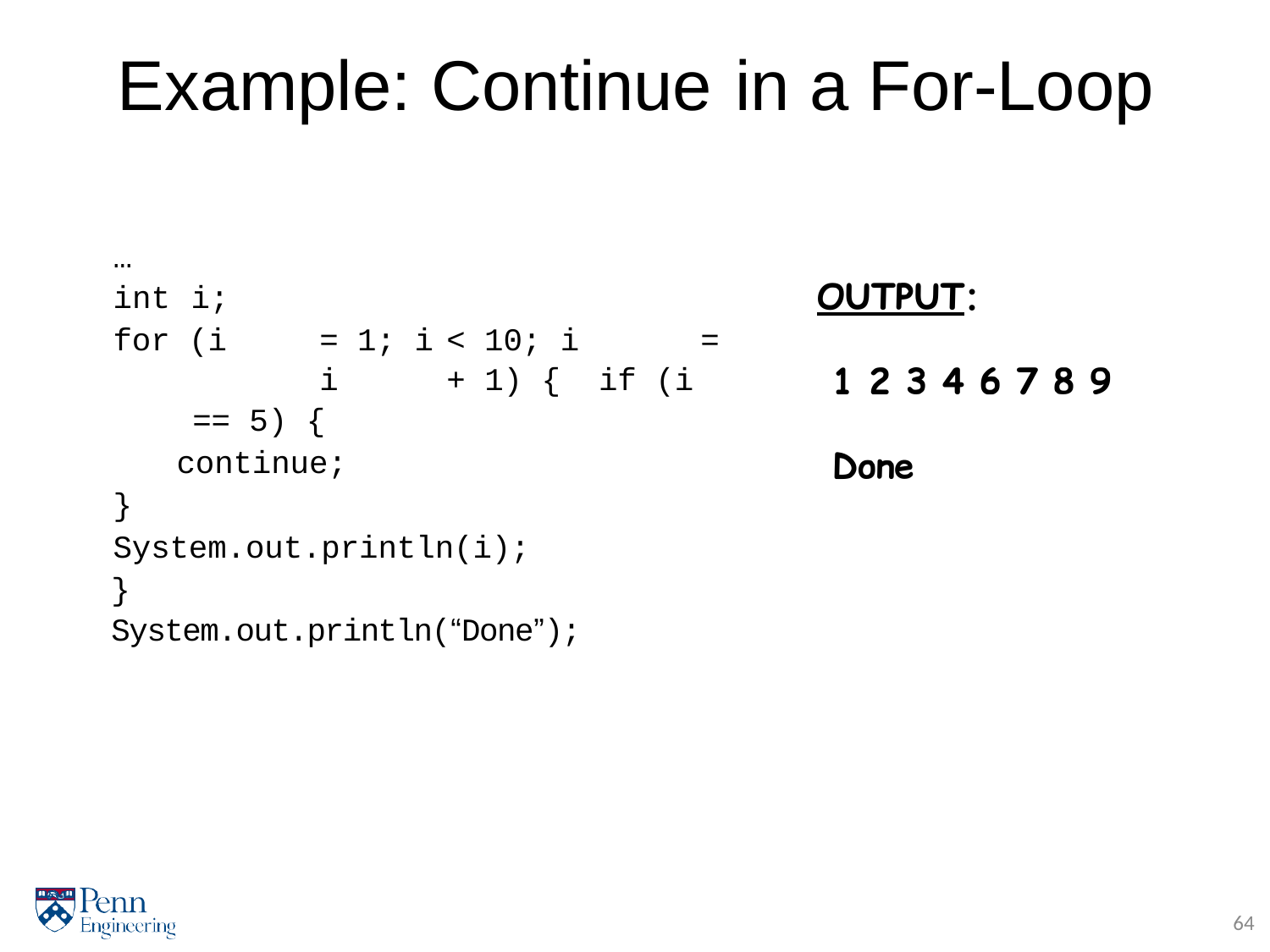

# Example: Continue	in	a	For-Loop
…
int	i;
for (i	= 1; i	< 10; i	=	i	+ 1) {  if (i	== 5) {
continue;
}
System.out.println(i);
}
System.out.println(“Done”);
OUTPUT:
1 2 3 4 6 7 8 9
Done
64